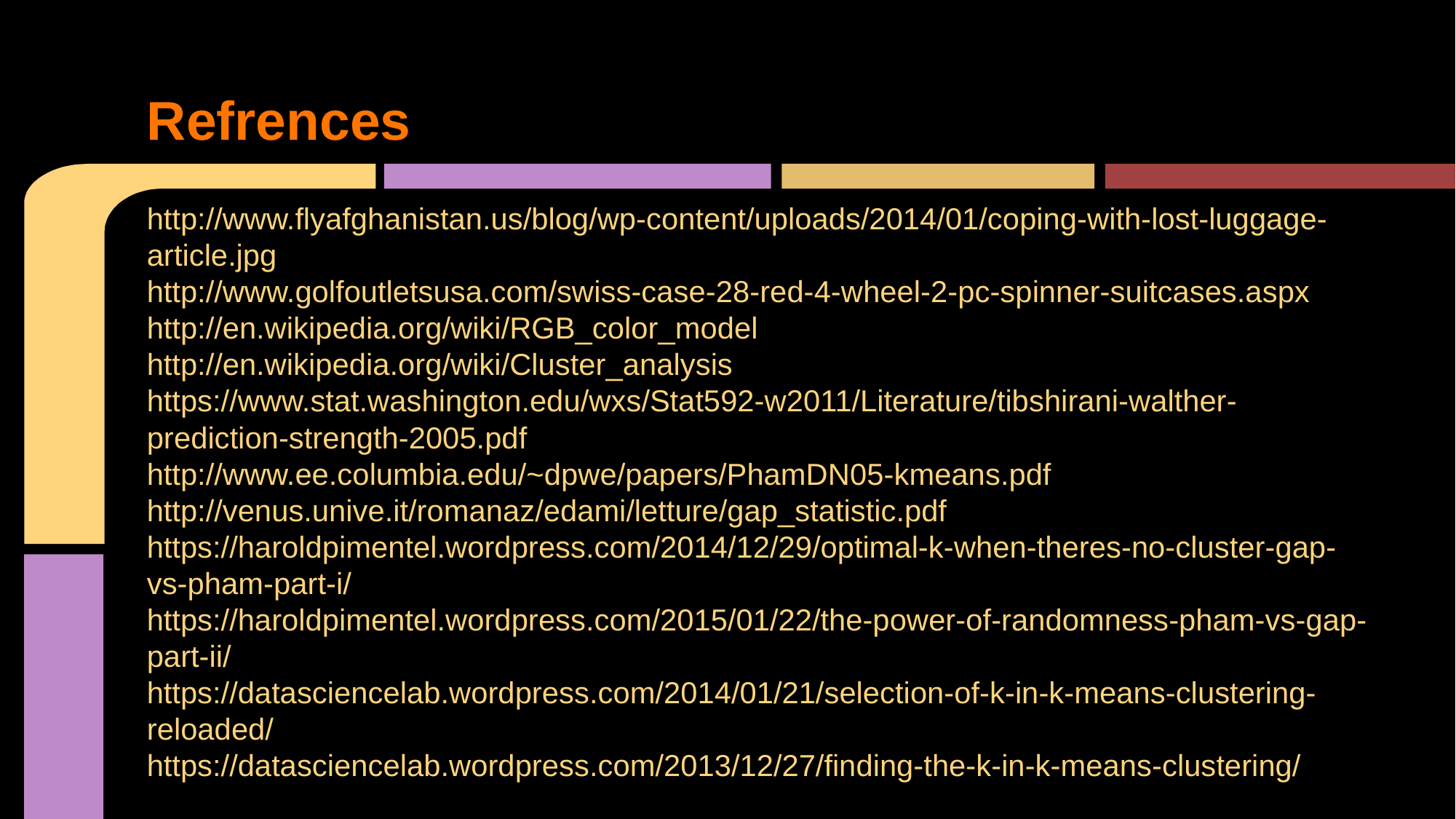

# Refrences
http://www.flyafghanistan.us/blog/wp-content/uploads/2014/01/coping-with-lost-luggage-article.jpg
http://www.golfoutletsusa.com/swiss-case-28-red-4-wheel-2-pc-spinner-suitcases.aspx
http://en.wikipedia.org/wiki/RGB_color_model
http://en.wikipedia.org/wiki/Cluster_analysis
https://www.stat.washington.edu/wxs/Stat592-w2011/Literature/tibshirani-walther-prediction-strength-2005.pdf
http://www.ee.columbia.edu/~dpwe/papers/PhamDN05-kmeans.pdf
http://venus.unive.it/romanaz/edami/letture/gap_statistic.pdf
https://haroldpimentel.wordpress.com/2014/12/29/optimal-k-when-theres-no-cluster-gap-vs-pham-part-i/
https://haroldpimentel.wordpress.com/2015/01/22/the-power-of-randomness-pham-vs-gap-part-ii/
https://datasciencelab.wordpress.com/2014/01/21/selection-of-k-in-k-means-clustering-reloaded/
https://datasciencelab.wordpress.com/2013/12/27/finding-the-k-in-k-means-clustering/